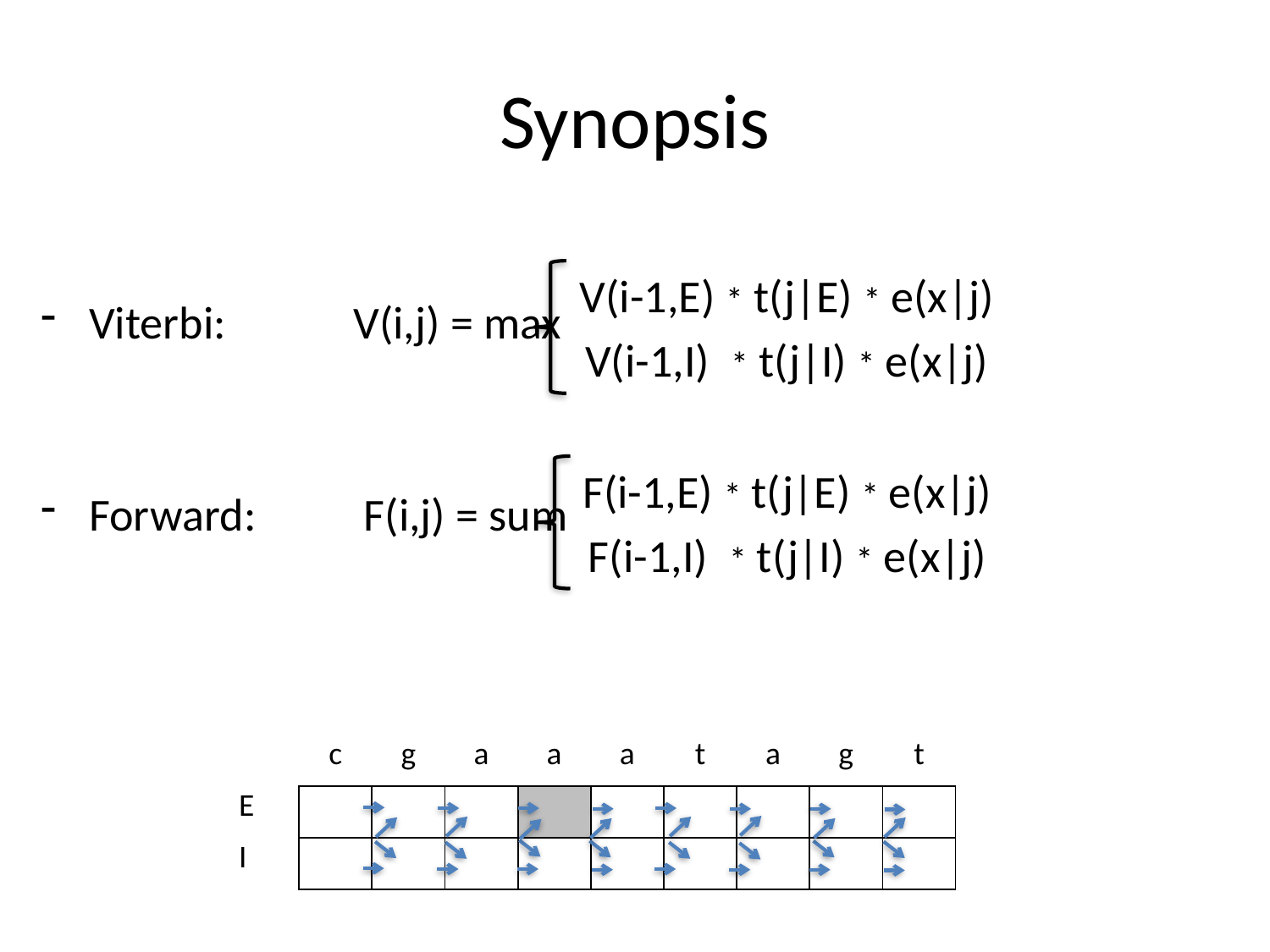

# Synopsis

Viterbi:    	 V(i,j) = max

Forward: 	  F(i,j) = sum

V(i-1,E) * t(j|E) * e(x|j)
V(i-1,I)  * t(j|I) * e(x|j)

F(i-1,E) * t(j|E) * e(x|j)
F(i-1,I)  * t(j|I) * e(x|j)
|  |  |  |  |  |  |  |  |  |  |
| --- | --- | --- | --- | --- | --- | --- | --- | --- | --- |
|  | c | g | a | a | a | t | a | g | t |
| E |  |  |  |  |  |  |  |  |  |
| I |  |  |  |  |  |  |  |  |  |